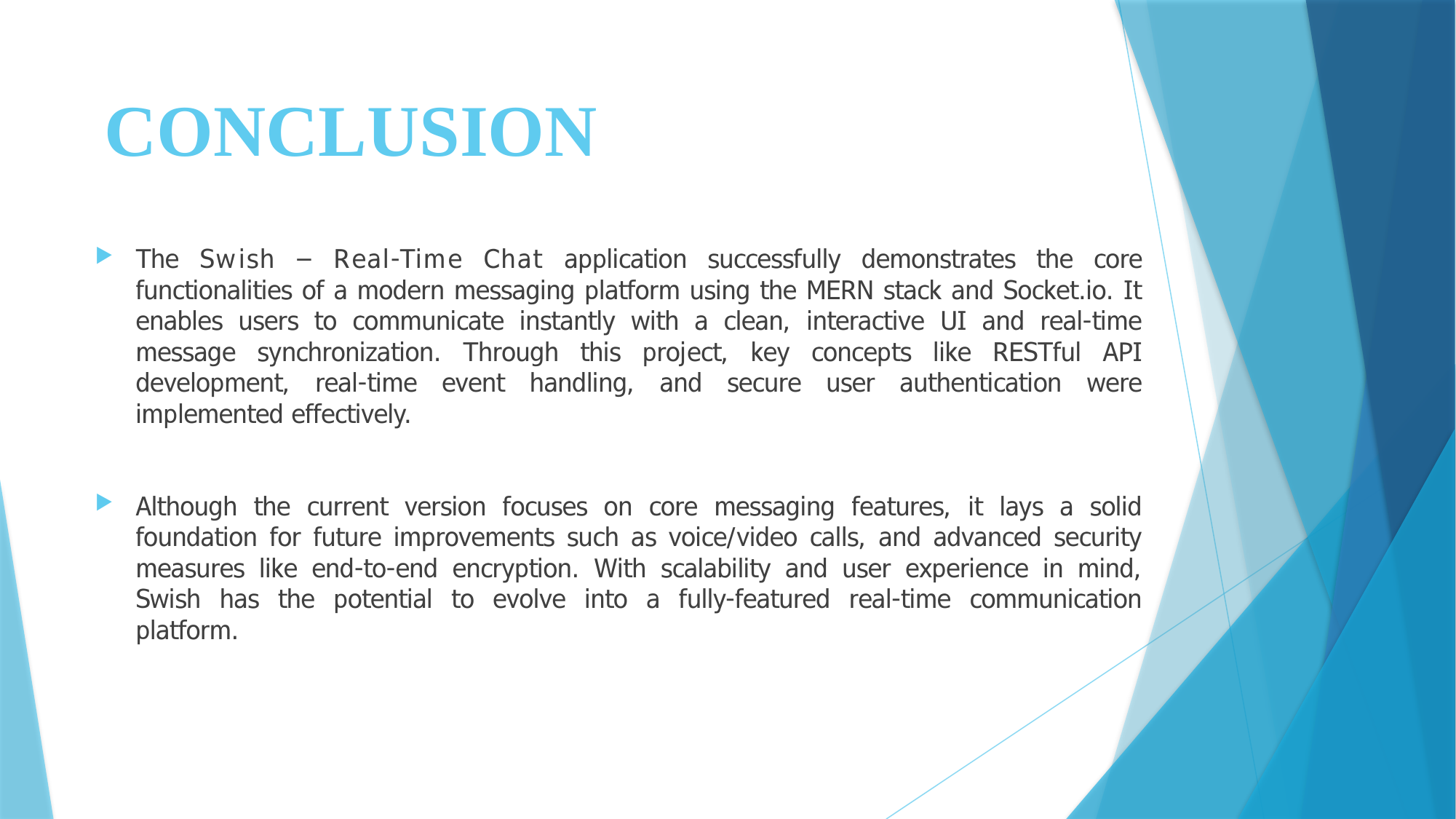

# CONCLUSION
The Swish – Real-Time Chat application successfully demonstrates the core functionalities of a modern messaging platform using the MERN stack and Socket.io. It enables users to communicate instantly with a clean, interactive UI and real-time message synchronization. Through this project, key concepts like RESTful API development, real-time event handling, and secure user authentication were implemented effectively.

Although the current version focuses on core messaging features, it lays a solid foundation for future improvements such as voice/video calls, and advanced security measures like end-to-end encryption. With scalability and user experience in mind, Swish has the potential to evolve into a fully-featured real-time communication platform.